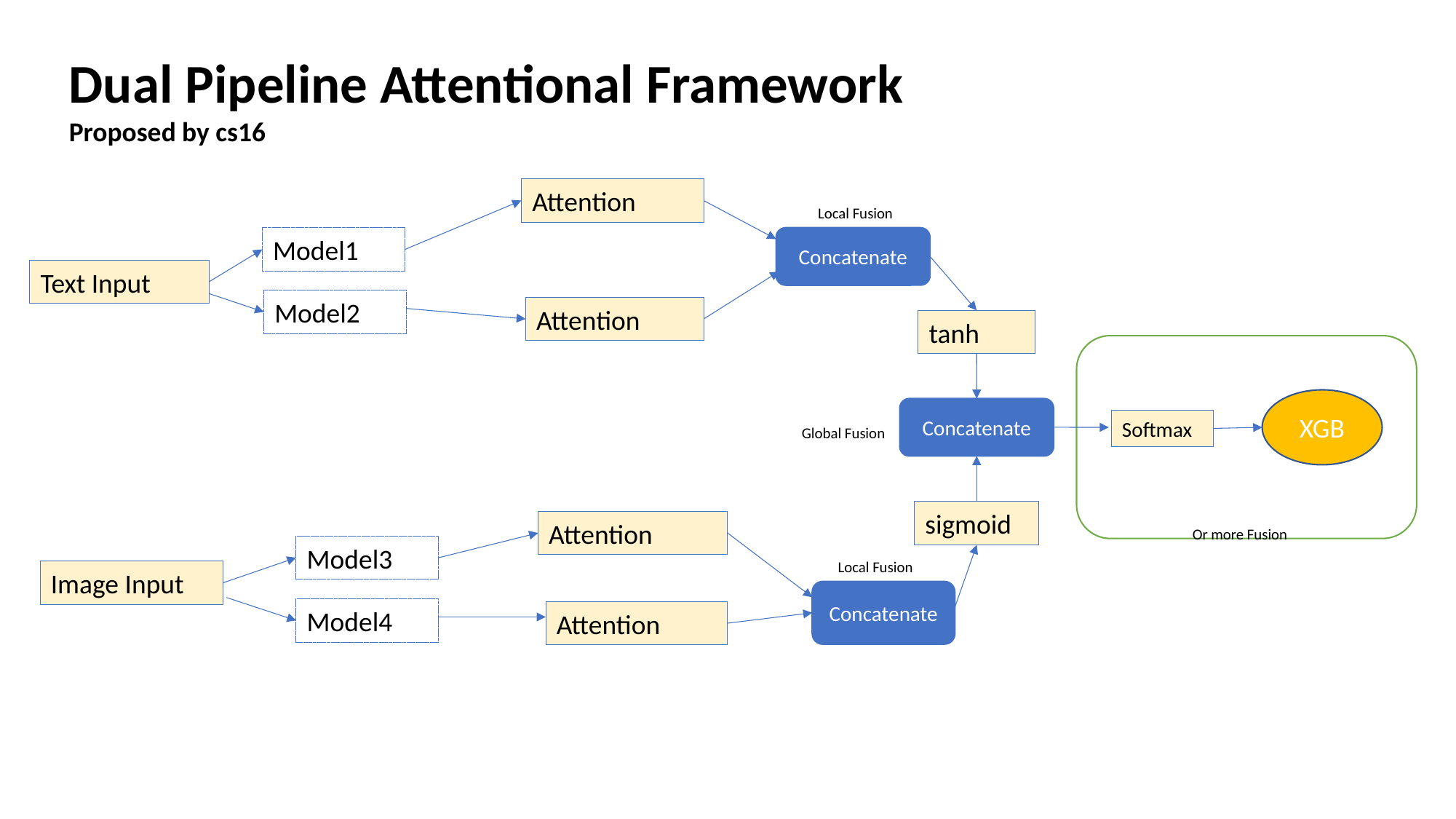

Dual Pipeline Attentional Framework
Proposed by cs16
Attention
Model1
Text Input
Model2
Attention
tanh
XGB
Concatenate
sigmoid
Model3
Image Input
Model4
Attention
Local Fusion
Concatenate

Softmax
Global Fusion
Attention
Or more Fusion
Local Fusion
Concatenate